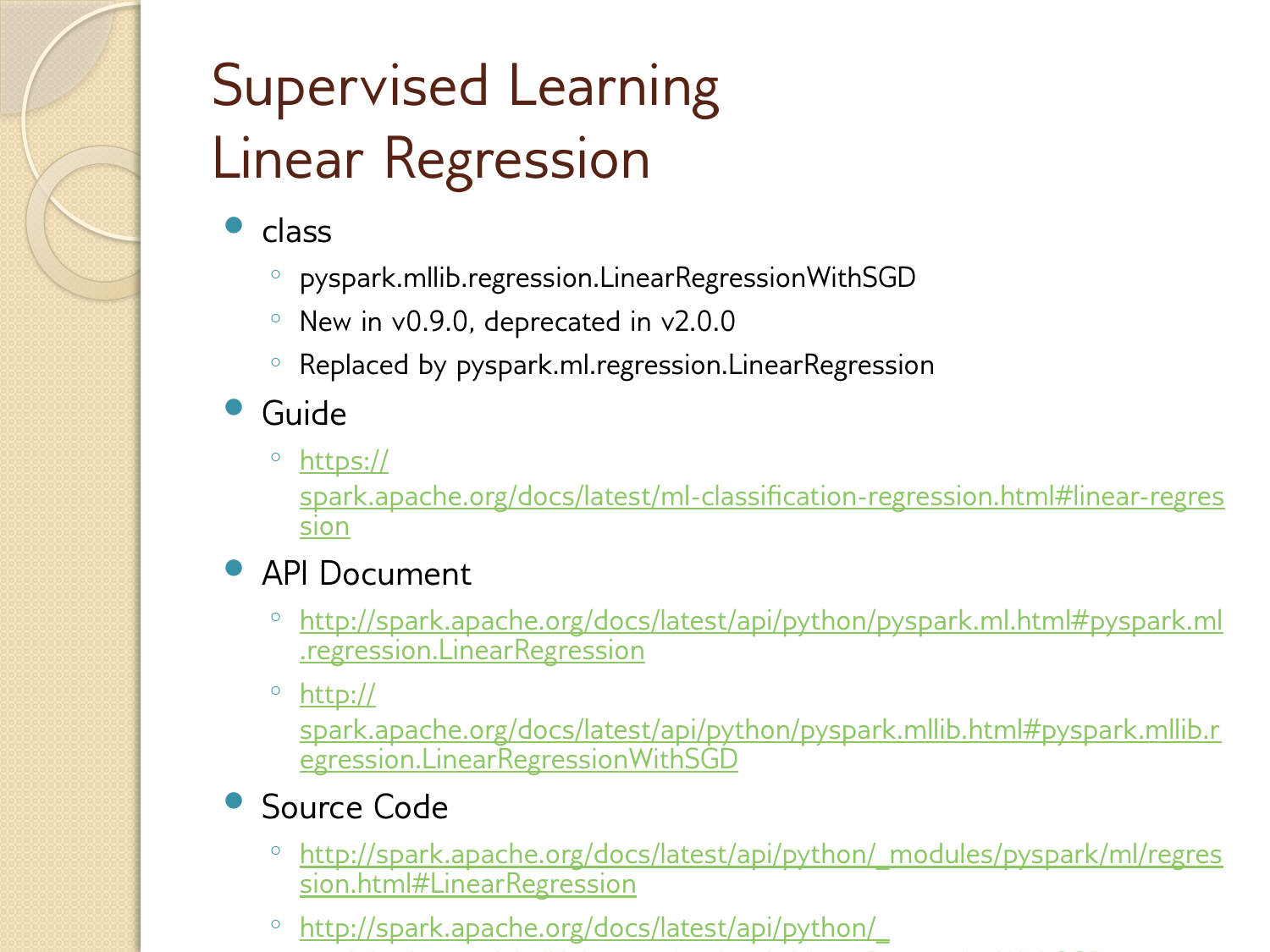

# Supervised Learning Linear Regression
class
pyspark.mllib.regression.LinearRegressionWithSGD
New in v0.9.0, deprecated in v2.0.0
Replaced by pyspark.ml.regression.LinearRegression
Guide
https://spark.apache.org/docs/latest/ml-classification-regression.html#linear-regression
API Document
http://spark.apache.org/docs/latest/api/python/pyspark.ml.html#pyspark.ml.regression.LinearRegression
http://spark.apache.org/docs/latest/api/python/pyspark.mllib.html#pyspark.mllib.regression.LinearRegressionWithSGD
Source Code
http://spark.apache.org/docs/latest/api/python/_modules/pyspark/ml/regression.html#LinearRegression
http://spark.apache.org/docs/latest/api/python/_modules/pyspark/mllib/regression.html#LinearRegressionWithSGD